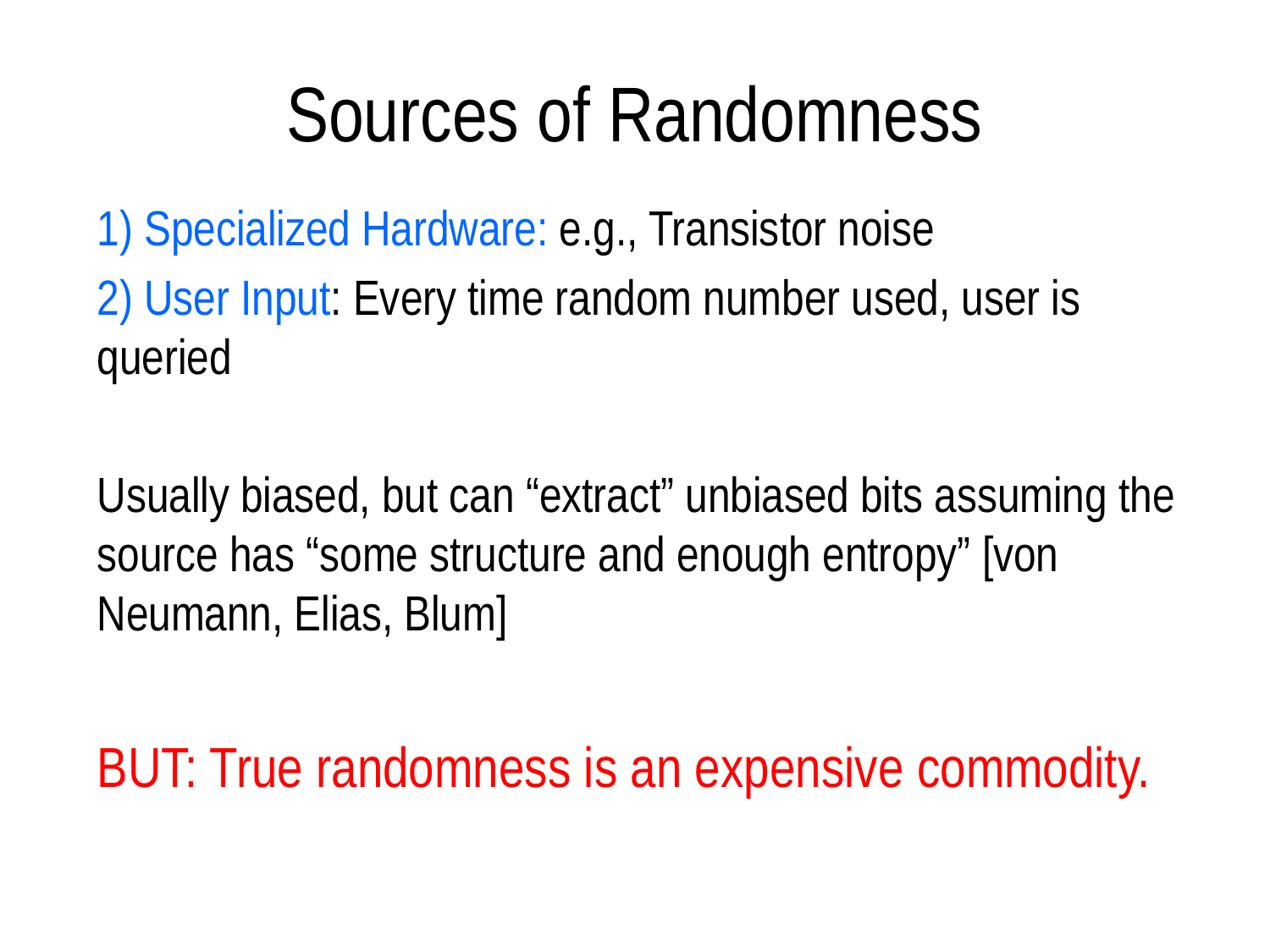

# Sources of Randomness
1) Specialized Hardware: e.g., Transistor noise
2) User Input: Every time random number used, user is queried

Usually biased, but can “extract” unbiased bits assuming the source has “some structure and enough entropy” [von Neumann, Elias, Blum]

BUT: True randomness is an expensive commodity.